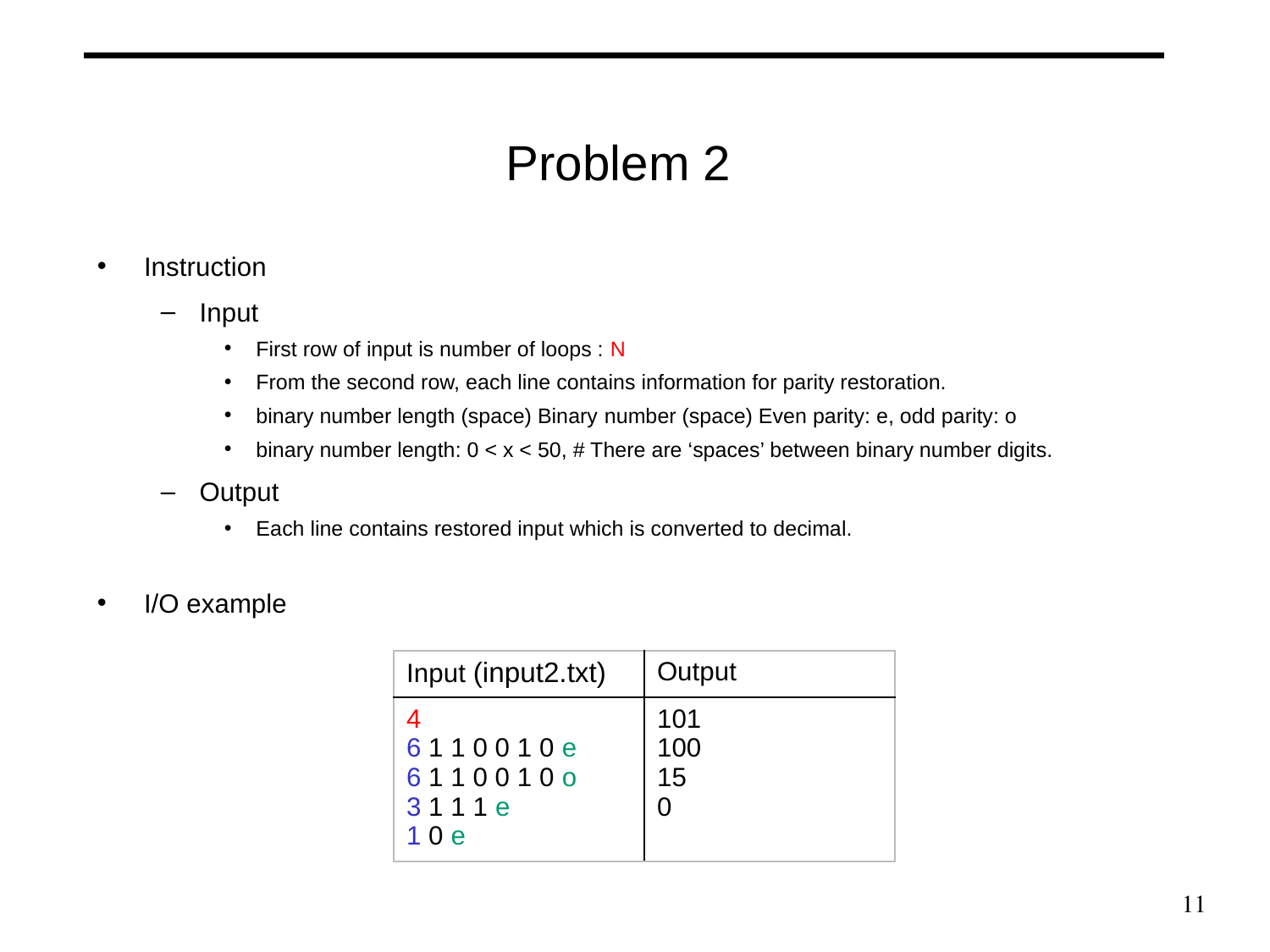

# Problem 2

Instruction
Input
First row of input is number of loops : N
From the second row, each line contains information for parity restoration.
binary number length (space) Binary number (space) Even parity: e, odd parity: o
binary number length: 0 < x < 50, # There are ‘spaces’ between binary number digits.
Output
Each line contains restored input which is converted to decimal.

I/O example

| Input (input2.txt) | Output |
| --- | --- |
| 4 6 1 1 0 0 1 0 e 6 1 1 0 0 1 0 o 3 1 1 1 e 1 0 e | 101 100 15 0 |